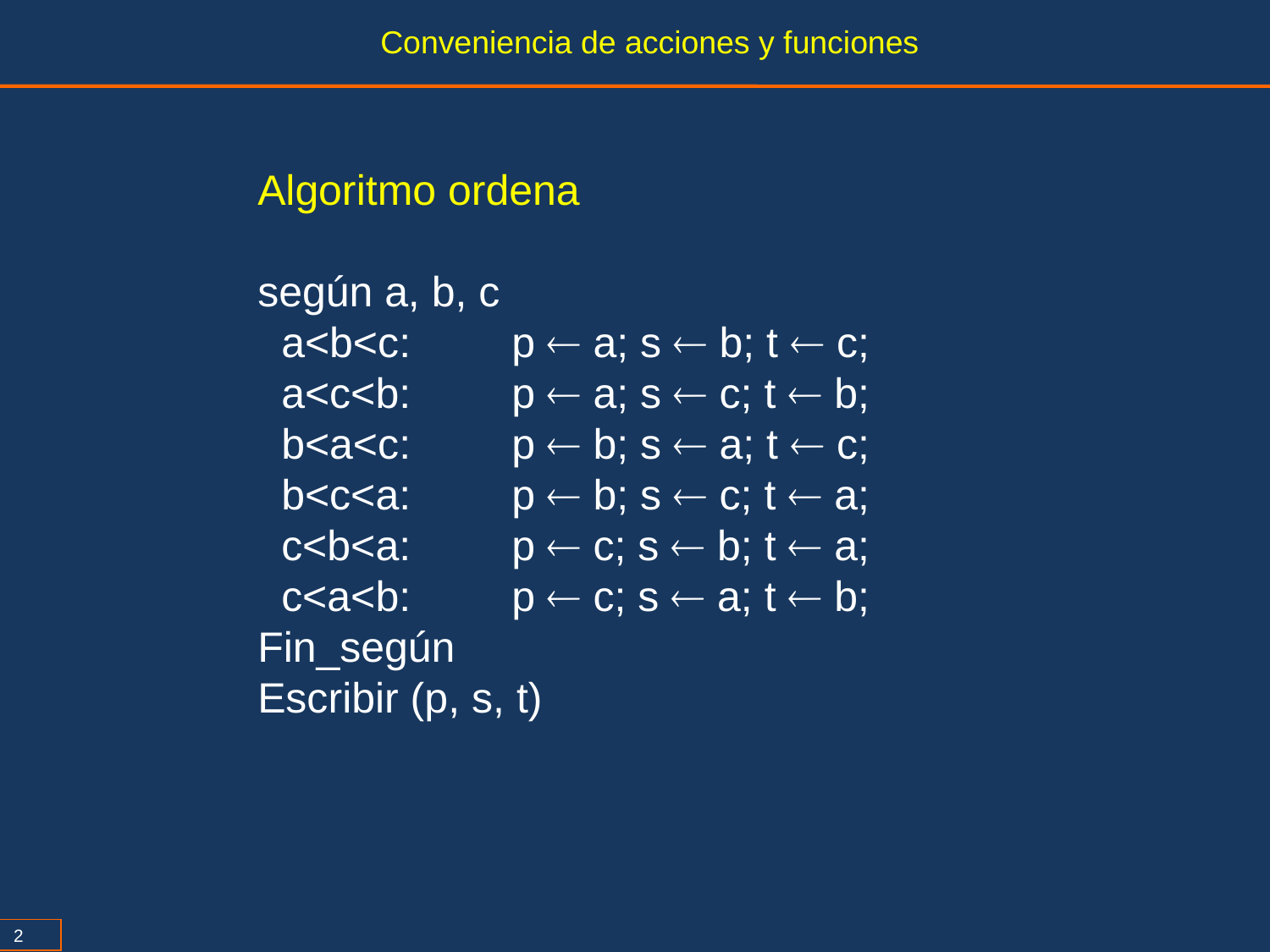

Conveniencia de acciones y funciones
Algoritmo ordena

según a, b, c
  a<b<c:	p ← a; s ← b; t ← c;
  a<c<b: 	p ← a; s ← c; t ← b;
  b<a<c: 	p ← b; s ← a; t ← c;
  b<c<a: 	p ← b; s ← c; t ← a;
  c<b<a: 	p ← c; s ← b; t ← a;
  c<a<b: 	p ← c; s ← a; t ← b;
Fin_según
Escribir (p, s, t)